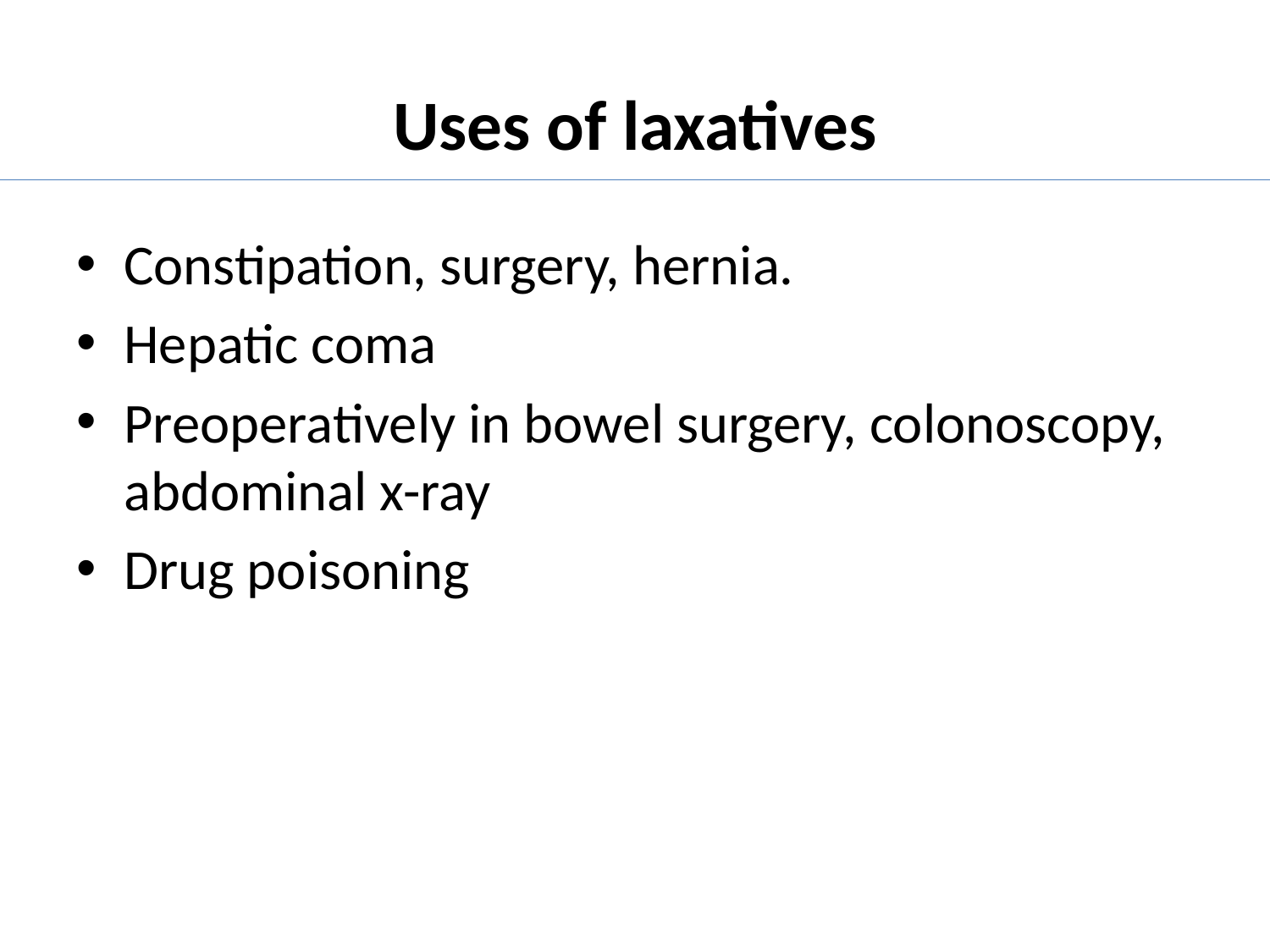

# Uses of laxatives
Constipation, surgery, hernia.
Hepatic coma
Preoperatively in bowel surgery, colonoscopy, abdominal x-ray
Drug poisoning